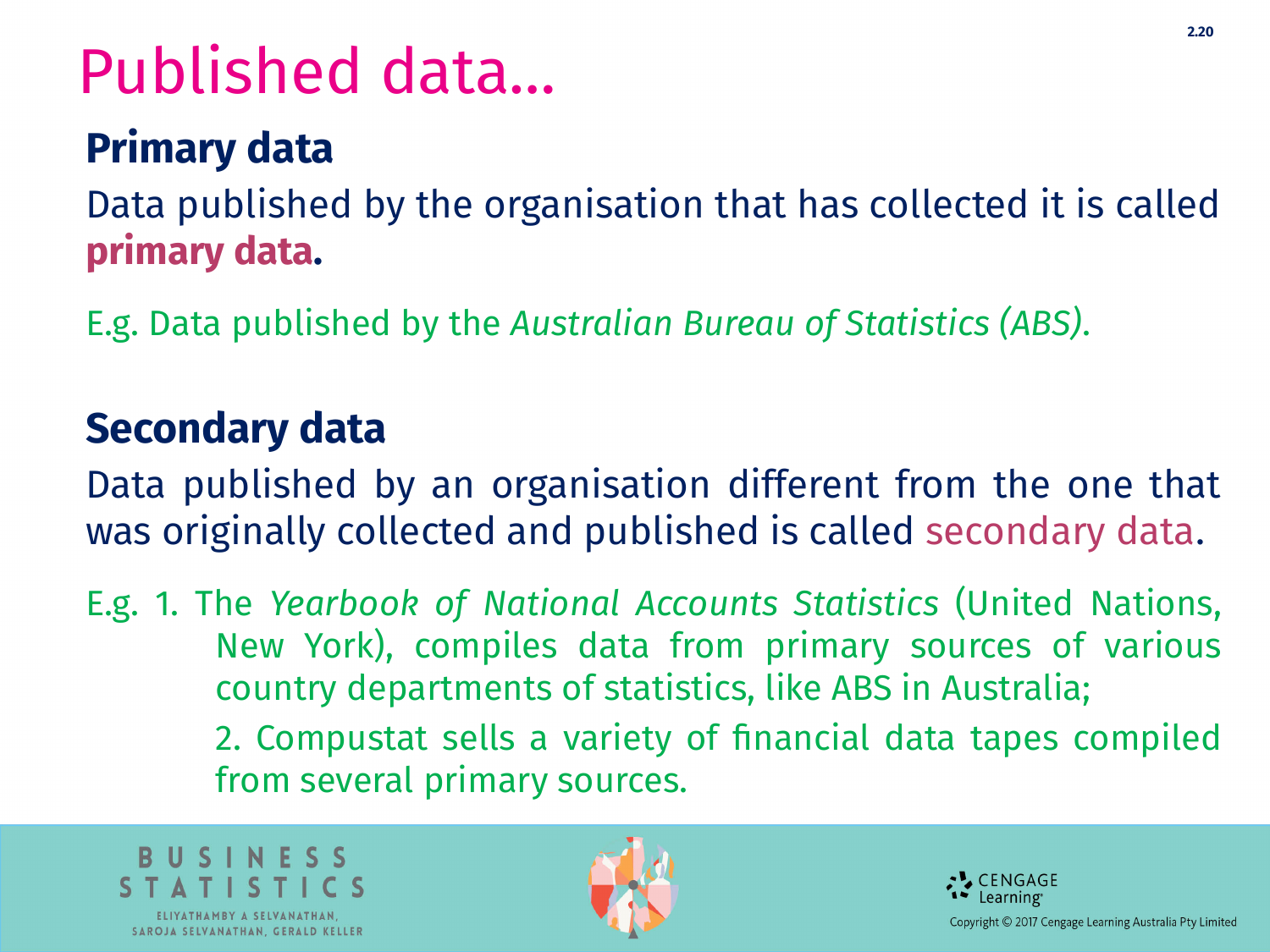

2.20
# Published data…
Primary data
Data published by the organisation that has collected it is called primary data.
E.g. Data published by the Australian Bureau of Statistics (ABS).

Secondary data
Data published by an organisation different from the one that was originally collected and published is called secondary data.
E.g. 1. The Yearbook of National Accounts Statistics (United Nations, New York), compiles data from primary sources of various country departments of statistics, like ABS in Australia;
	2. Compustat sells a variety of financial data tapes compiled from several primary sources.